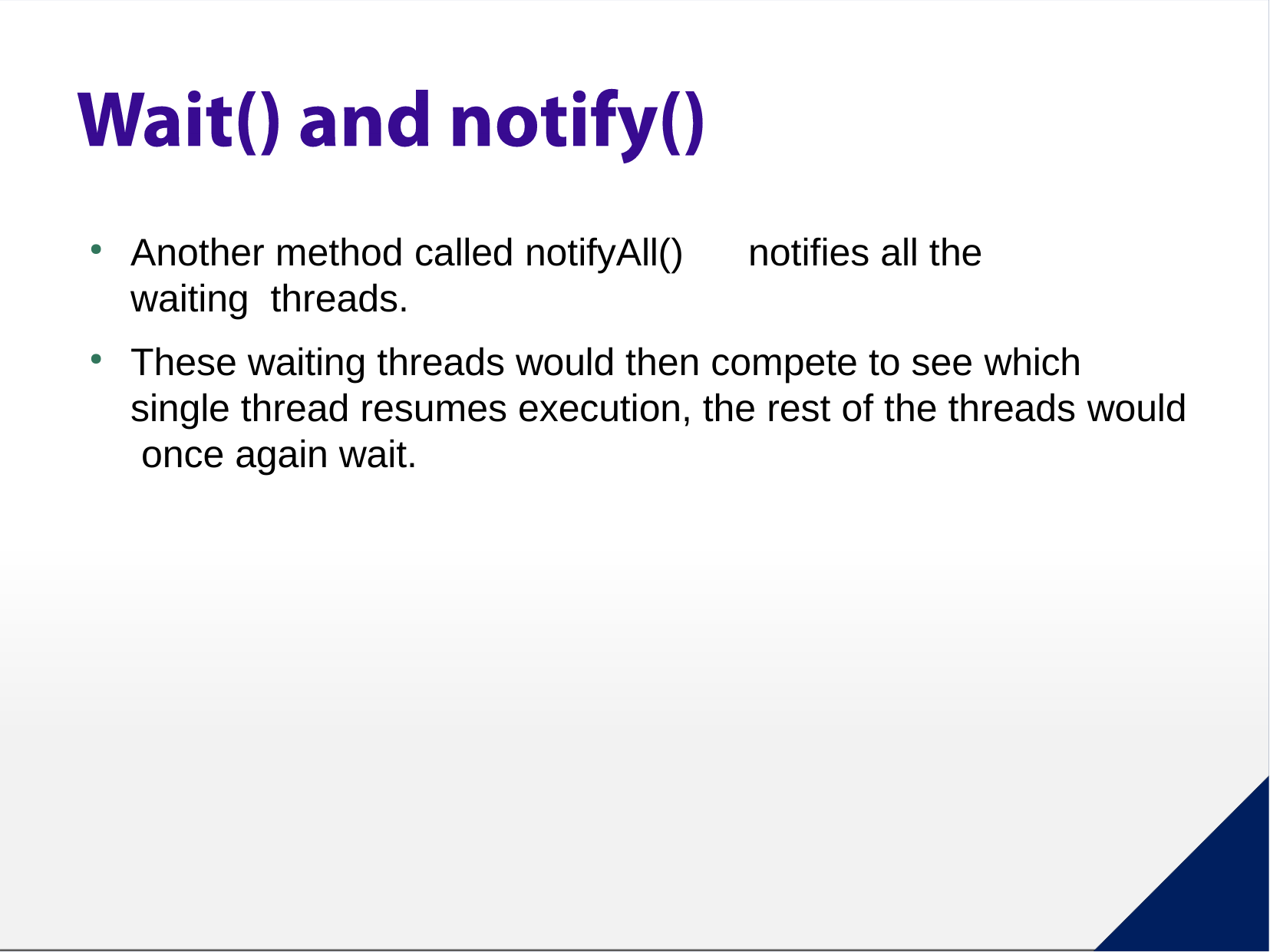

Another method called notifyAll()	notifies all the waiting  threads.
These waiting threads would then compete to see which  single thread resumes execution, the rest of the threads would  once again wait.